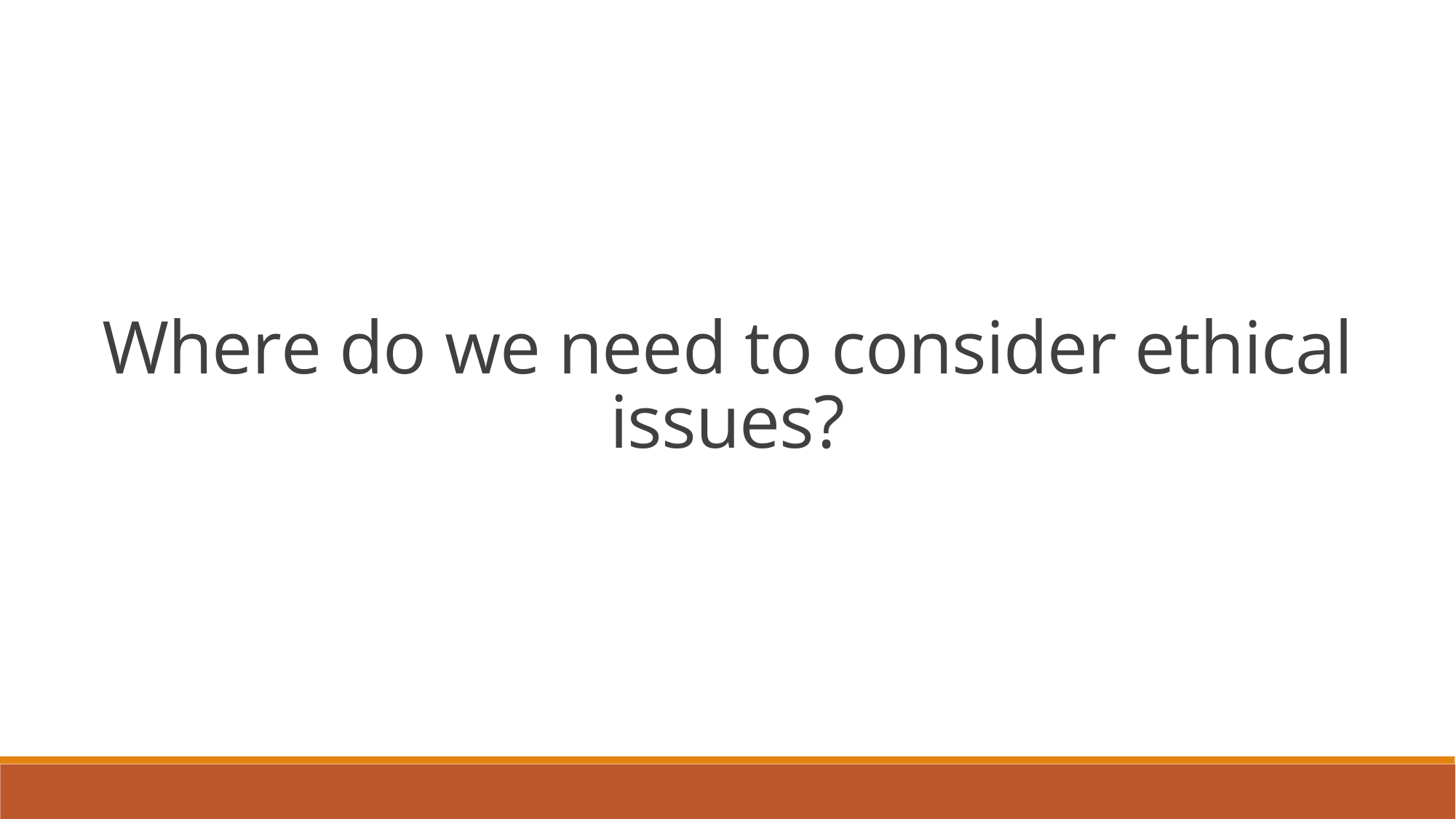

Where do we need to consider ethical issues?